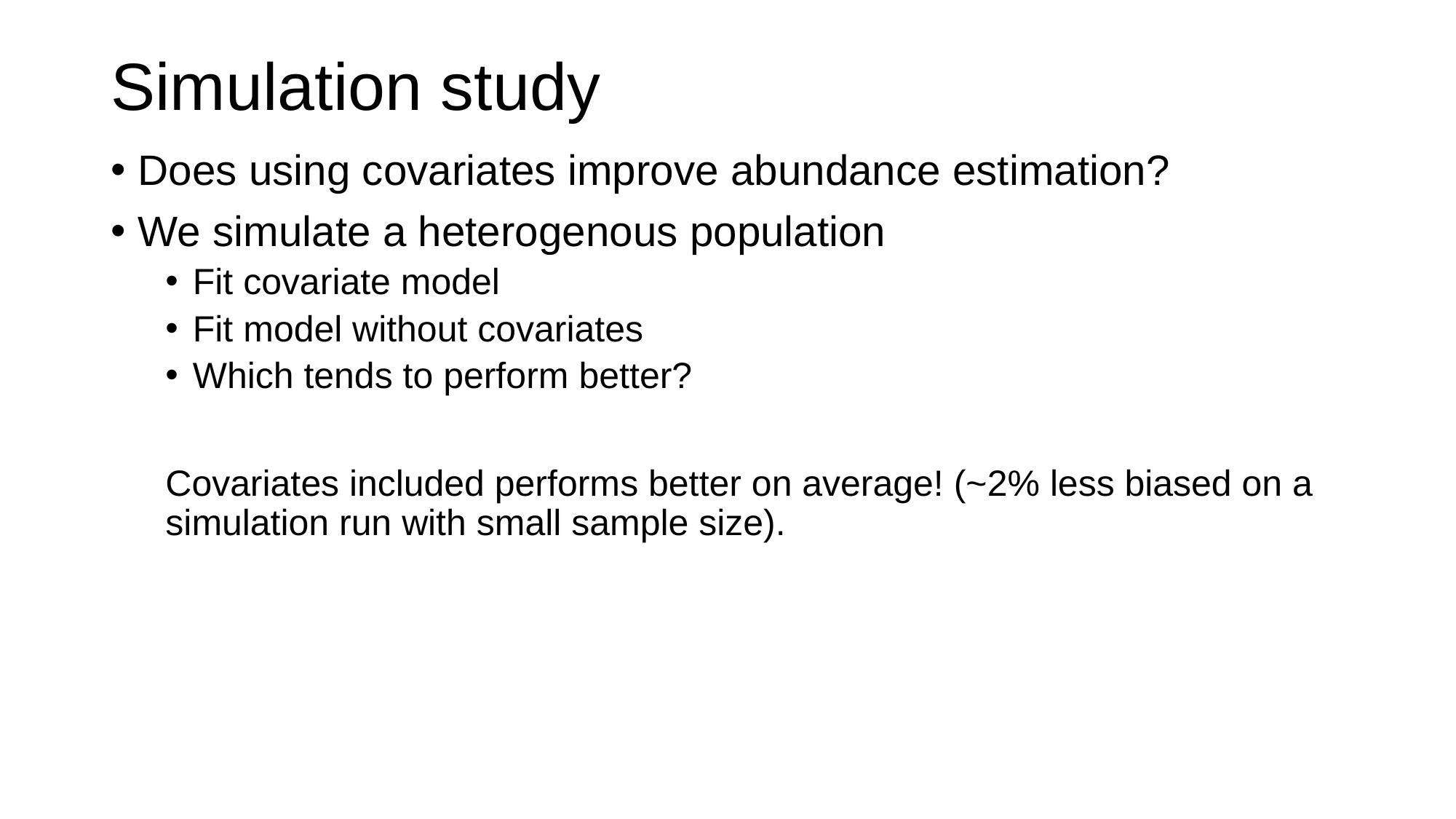

# Simulation study
Does using covariates improve abundance estimation?
We simulate a heterogenous population
Fit covariate model
Fit model without covariates
Which tends to perform better?

Covariates included performs better on average! (~2% less biased on a simulation run with small sample size).